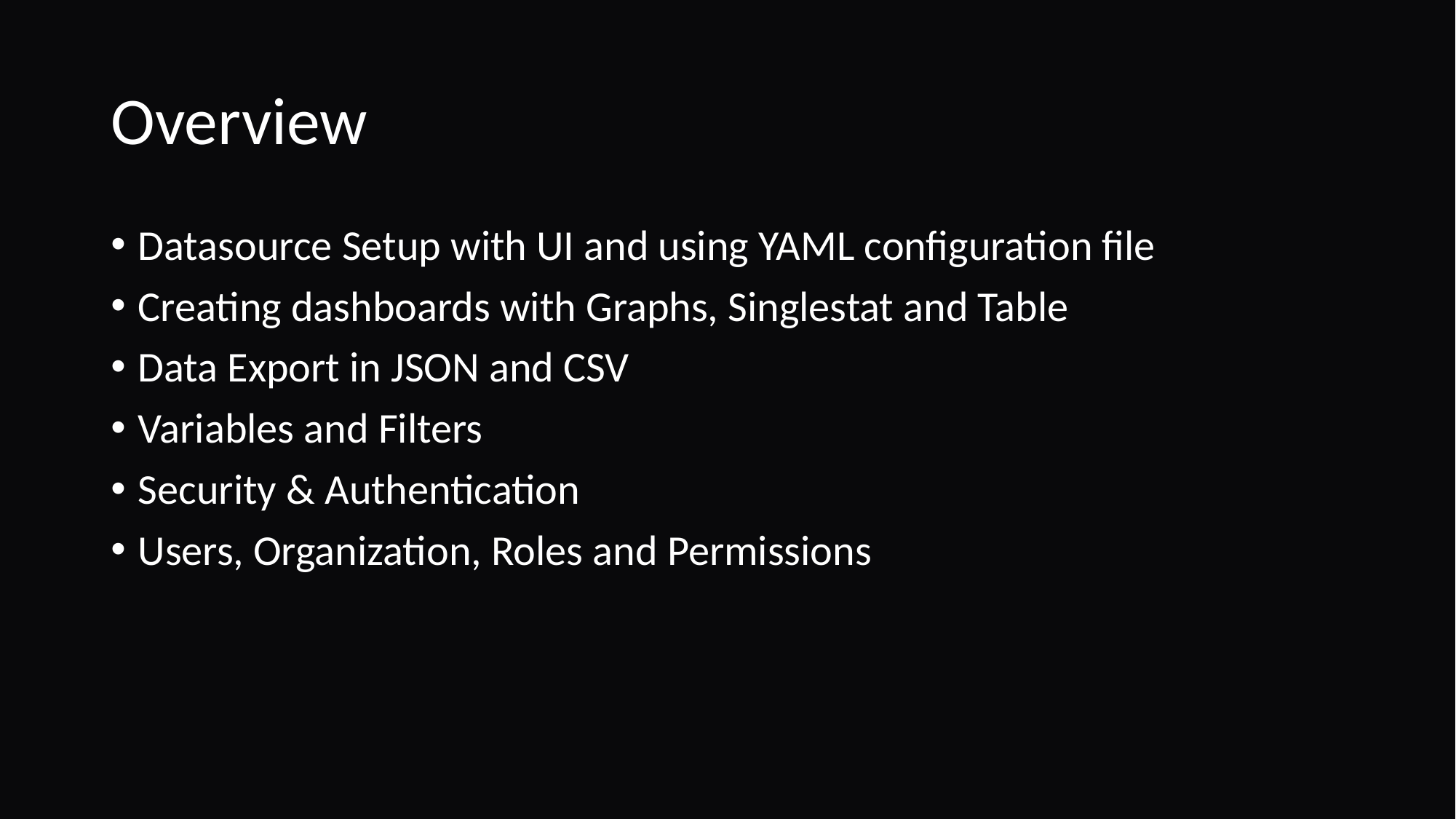

# Overview
Datasource Setup with UI and using YAML configuration file
Creating dashboards with Graphs, Singlestat and Table
Data Export in JSON and CSV
Variables and Filters
Security & Authentication
Users, Organization, Roles and Permissions